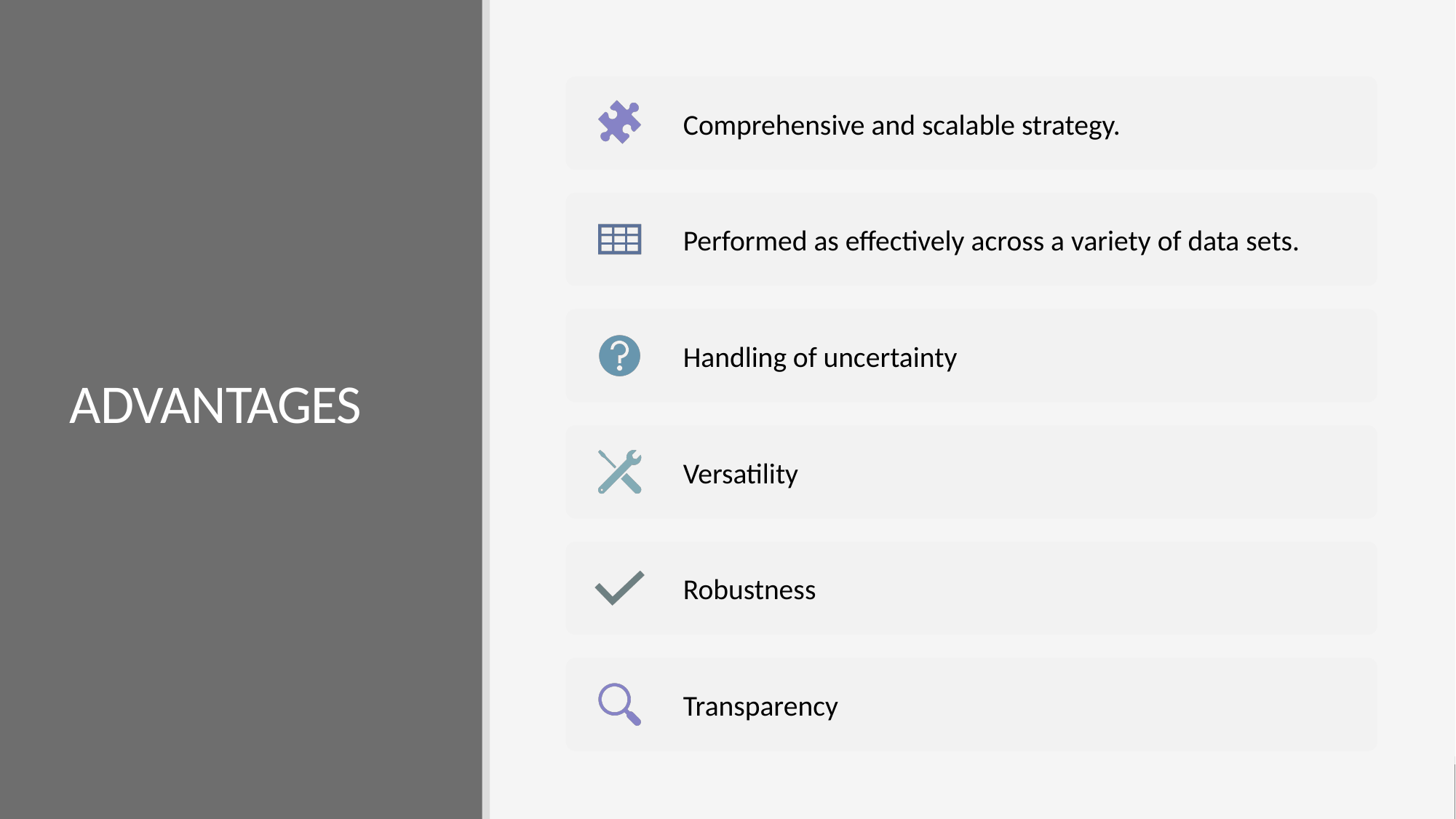

# ADVANTAGES
Comprehensive and scalable strategy.
Performed as effectively across a variety of data sets.
Handling of uncertainty
Versatility
Robustness
Transparency